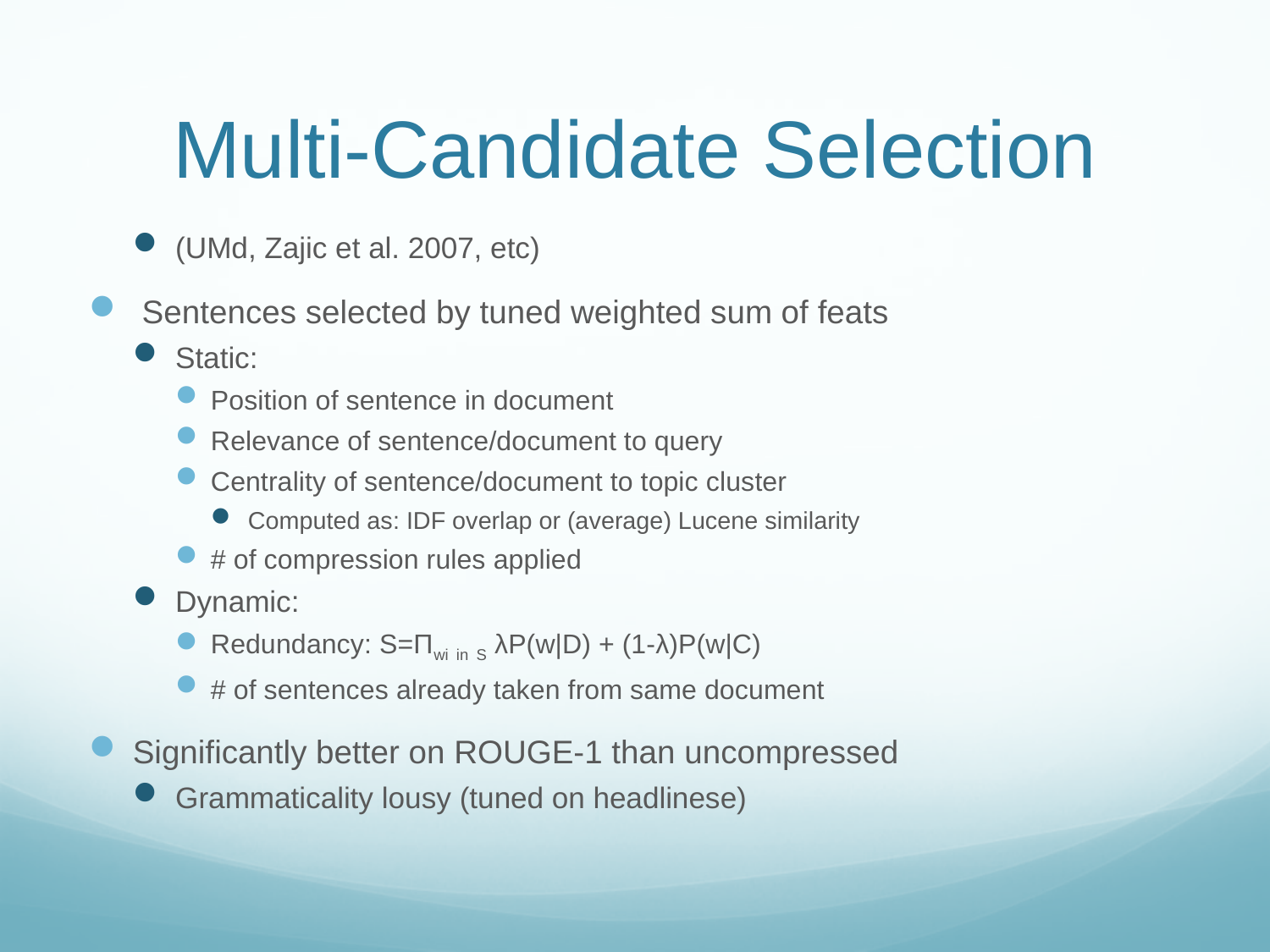

# Multi-Candidate Selection
(UMd, Zajic et al. 2007, etc)
 Sentences selected by tuned weighted sum of feats
Static:
Position of sentence in document
Relevance of sentence/document to query
Centrality of sentence/document to topic cluster
Computed as: IDF overlap or (average) Lucene similarity
# of compression rules applied
Dynamic:
Redundancy: S=Πwi in S λP(w|D) + (1-λ)P(w|C)
# of sentences already taken from same document
Significantly better on ROUGE-1 than uncompressed
Grammaticality lousy (tuned on headlinese)